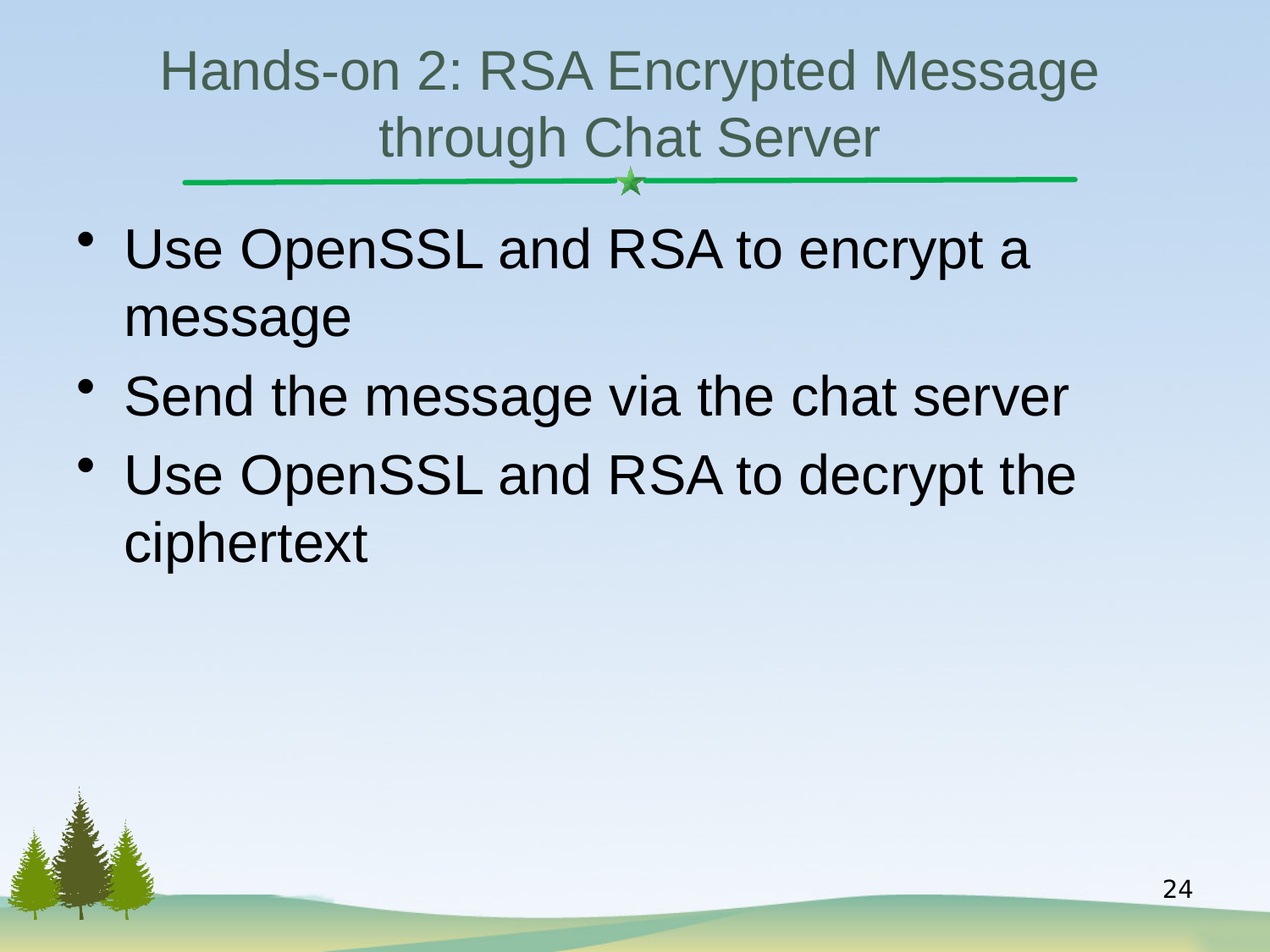

# Hands-on 2: RSA Encrypted Message through Chat Server
Use OpenSSL and RSA to encrypt a message
Send the message via the chat server
Use OpenSSL and RSA to decrypt the ciphertext

24